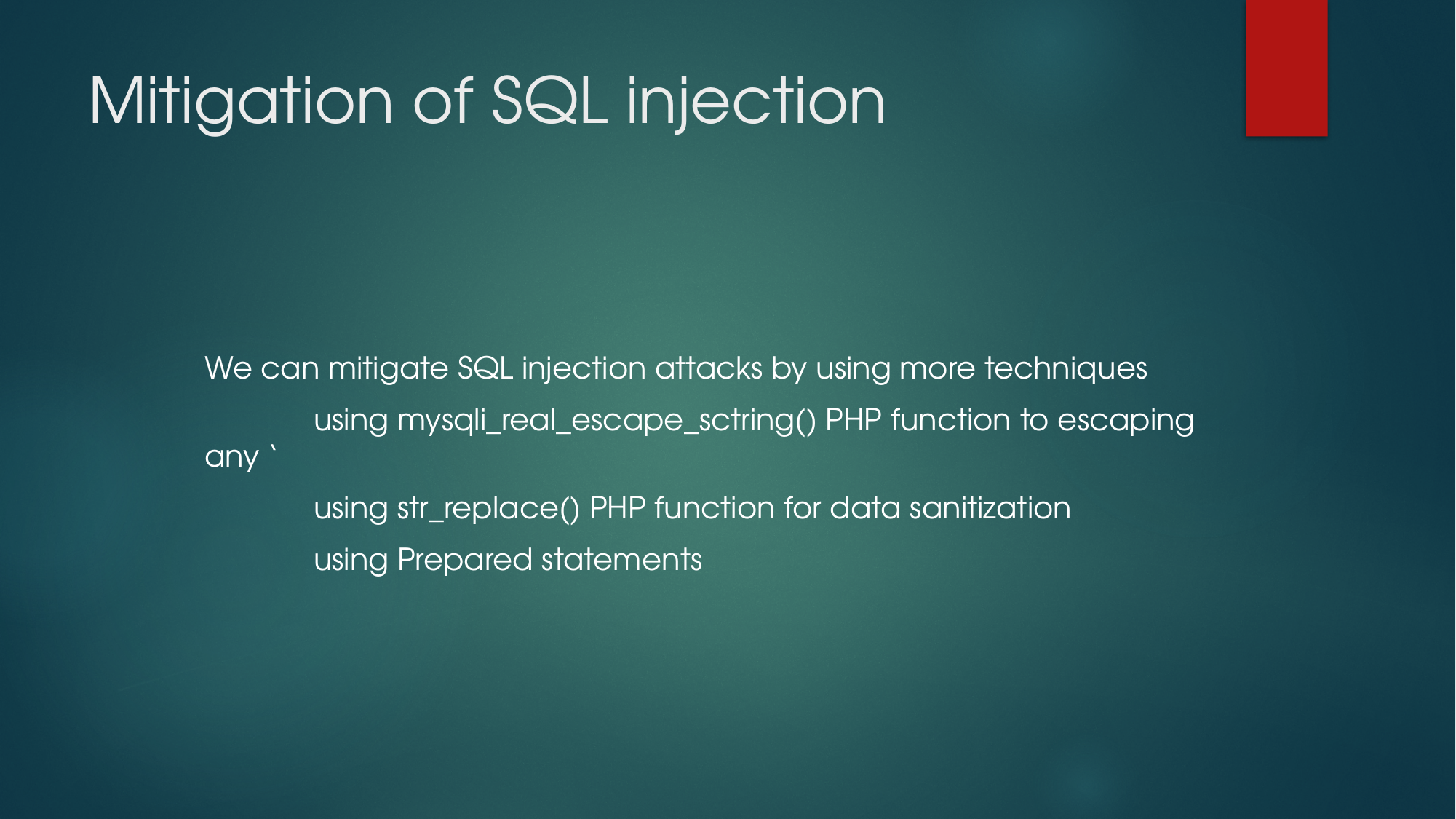

# Mitigation of SQL injection
We can mitigate SQL injection attacks by using more techniques
	using mysqli_real_escape_sctring() PHP function to escaping any ‘
	using str_replace() PHP function for data sanitization
	using Prepared statements